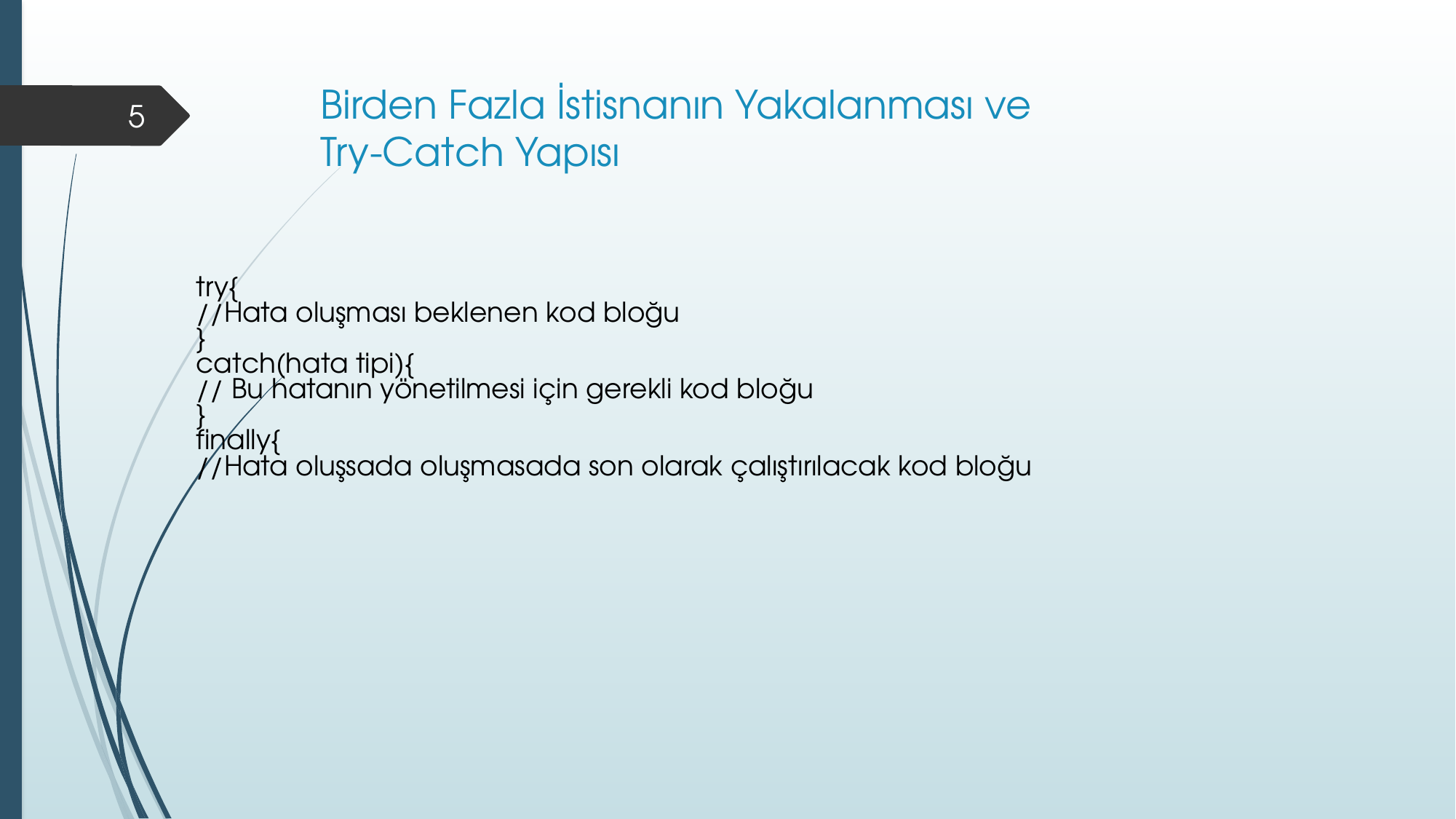

# Birden Fazla İstisnanın Yakalanması ve Try-Catch Yapısı
5
|  | try{ //Hata oluşması beklenen kod bloğu } catch(hata tipi){ // Bu hatanın yönetilmesi için gerekli kod bloğu } finally{ //Hata oluşsada oluşmasada son olarak çalıştırılacak kod bloğu |
| --- | --- |